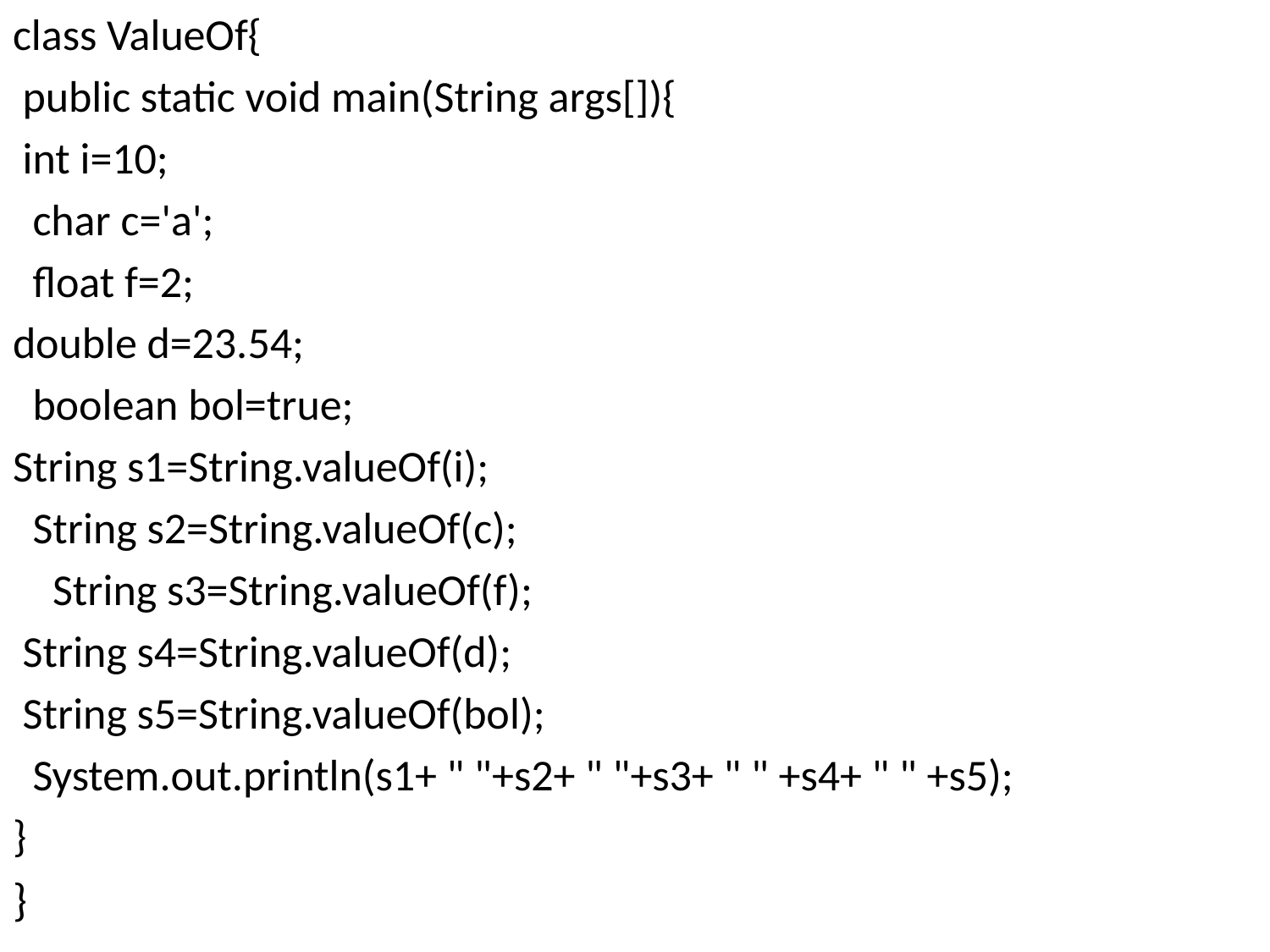

class ValueOf{
 public static void main(String args[]){
 int i=10;
  char c='a';
  float f=2;
double d=23.54;
  boolean bol=true;
String s1=String.valueOf(i);
  String s2=String.valueOf(c);
    String s3=String.valueOf(f);
 String s4=String.valueOf(d);
 String s5=String.valueOf(bol);
  System.out.println(s1+ " "+s2+ " "+s3+ " " +s4+ " " +s5);
}
}